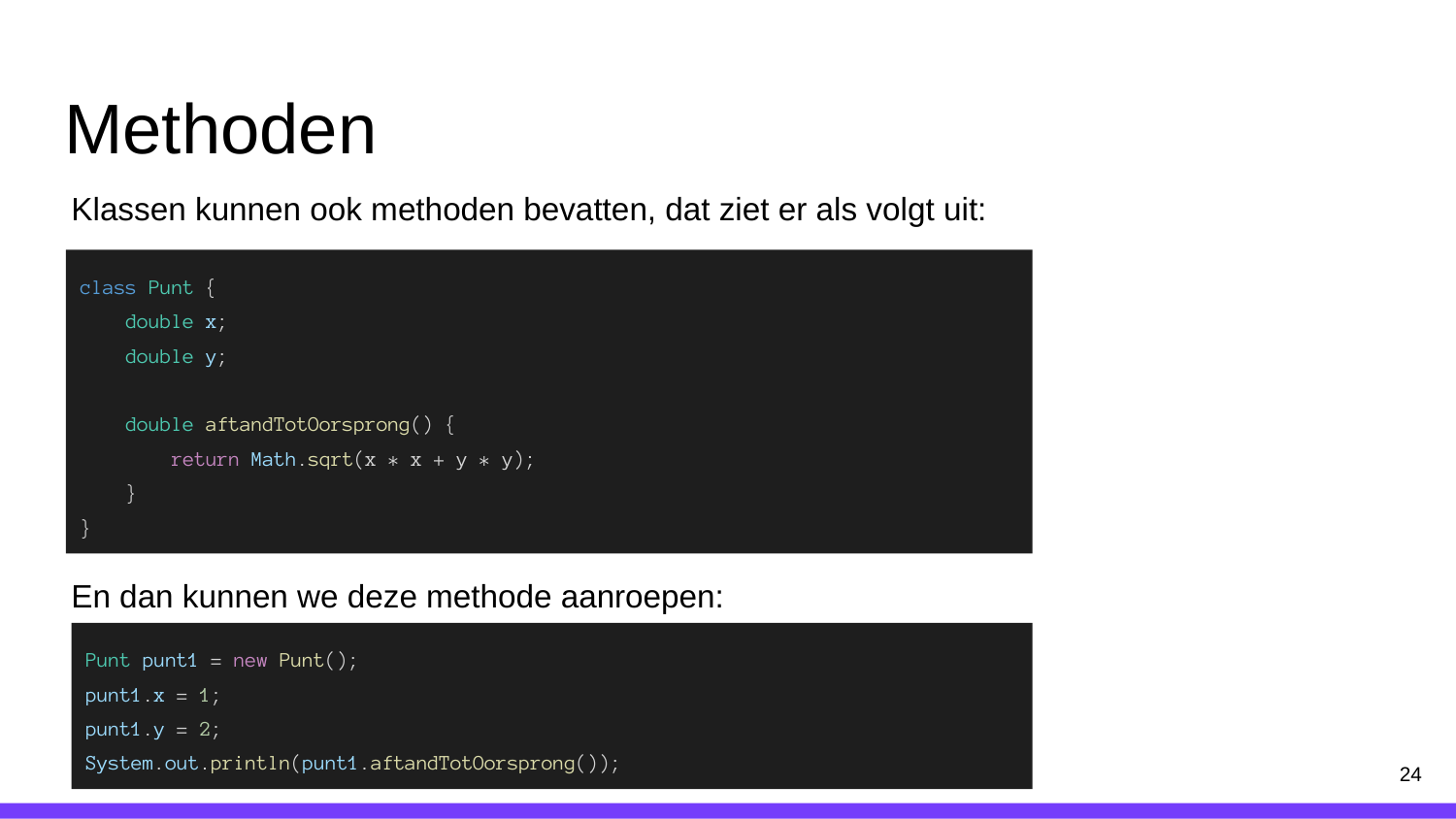

# Methoden
Klassen kunnen ook methoden bevatten, dat ziet er als volgt uit:

En dan kunnen we deze methode aanroepen:
class Punt {
    double x;
    double y;

    double aftandTotOorsprong() {
        return Math.sqrt(x * x + y * y);
    }
}
Punt punt1 = new Punt();
punt1.x = 1;
punt1.y = 2;
System.out.println(punt1.aftandTotOorsprong());
24